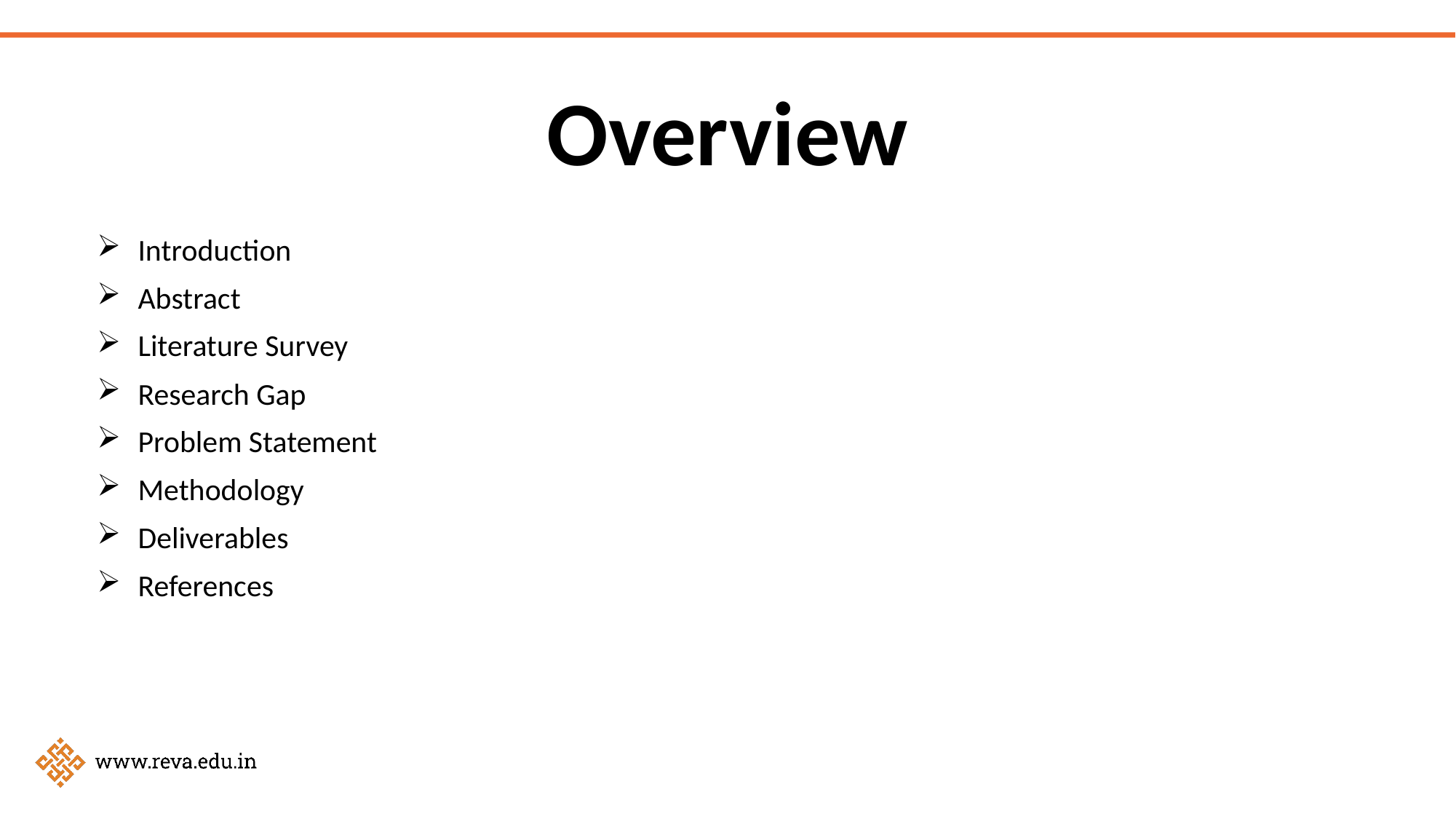

# Overview

Introduction
Abstract
Literature Survey
Research Gap
Problem Statement
Methodology
Deliverables
References